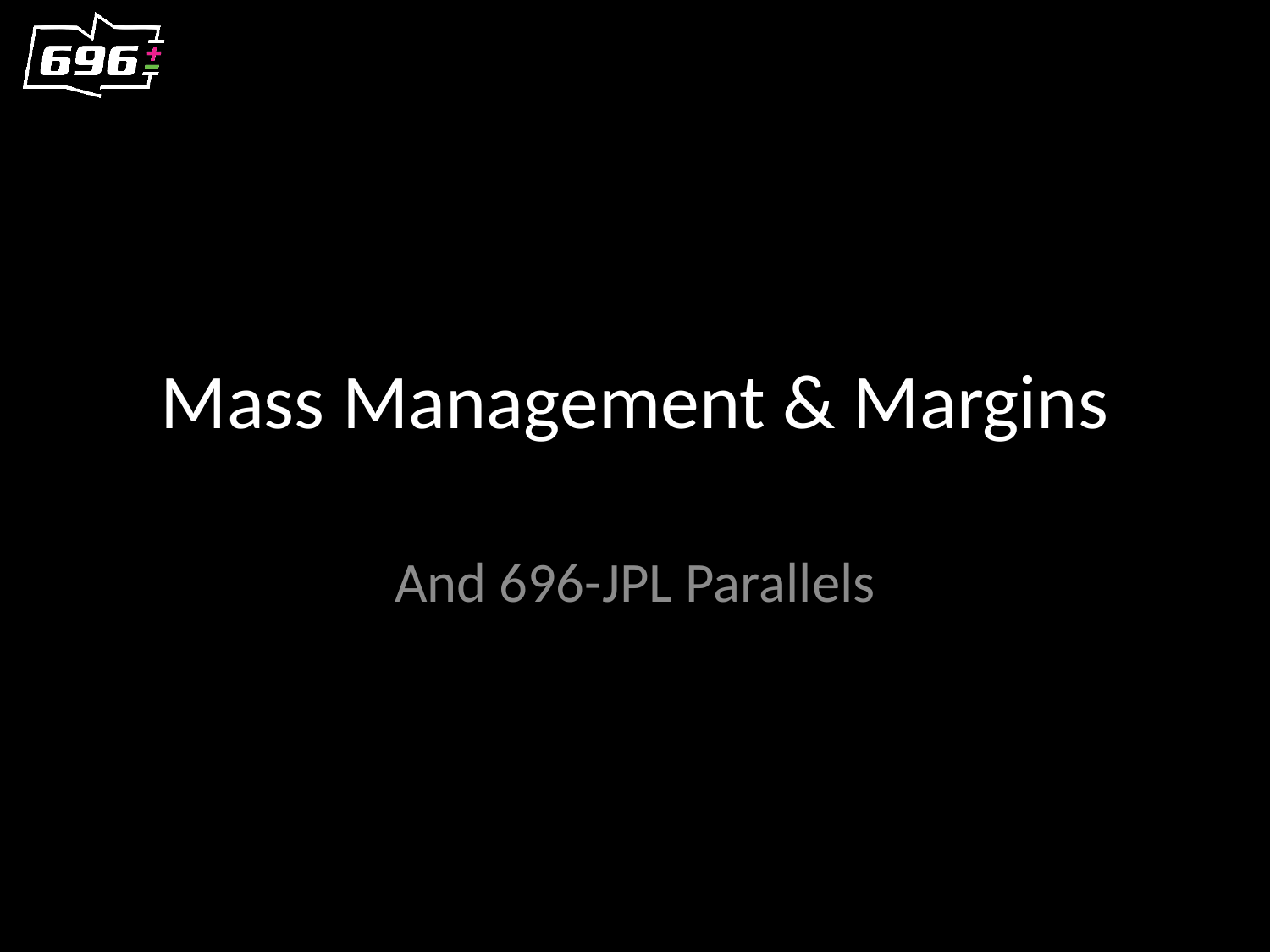

# Mass Management & Margins
And 696-JPL Parallels